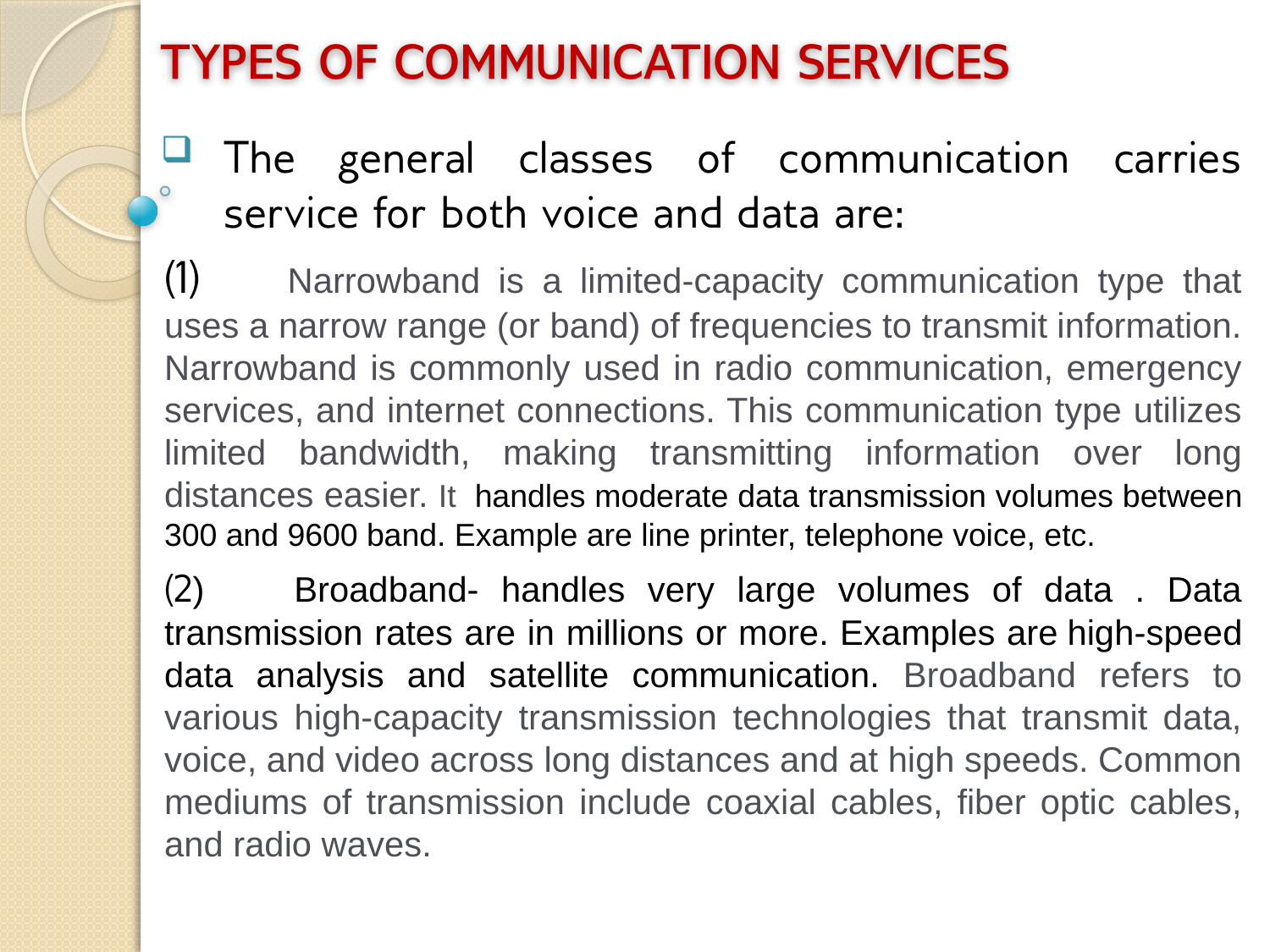

# TYPES OF COMMUNICATION SERVICES
The general classes of communication carries service for both voice and data are:
(1)    Narrowband is a limited-capacity communication type that uses a narrow range (or band) of frequencies to transmit information. Narrowband is commonly used in radio communication, emergency services, and internet connections. This communication type utilizes limited bandwidth, making transmitting information over long distances easier. It  handles moderate data transmission volumes between 300 and 9600 band. Example are line printer, telephone voice, etc.
(2)    Broadband- handles very large volumes of data . Data transmission rates are in millions or more. Examples are	high-speed data analysis and satellite communication. Broadband refers to various high-capacity transmission technologies that transmit data, voice, and video across long distances and at high speeds. Common mediums of transmission include coaxial cables, fiber optic cables, and radio waves.